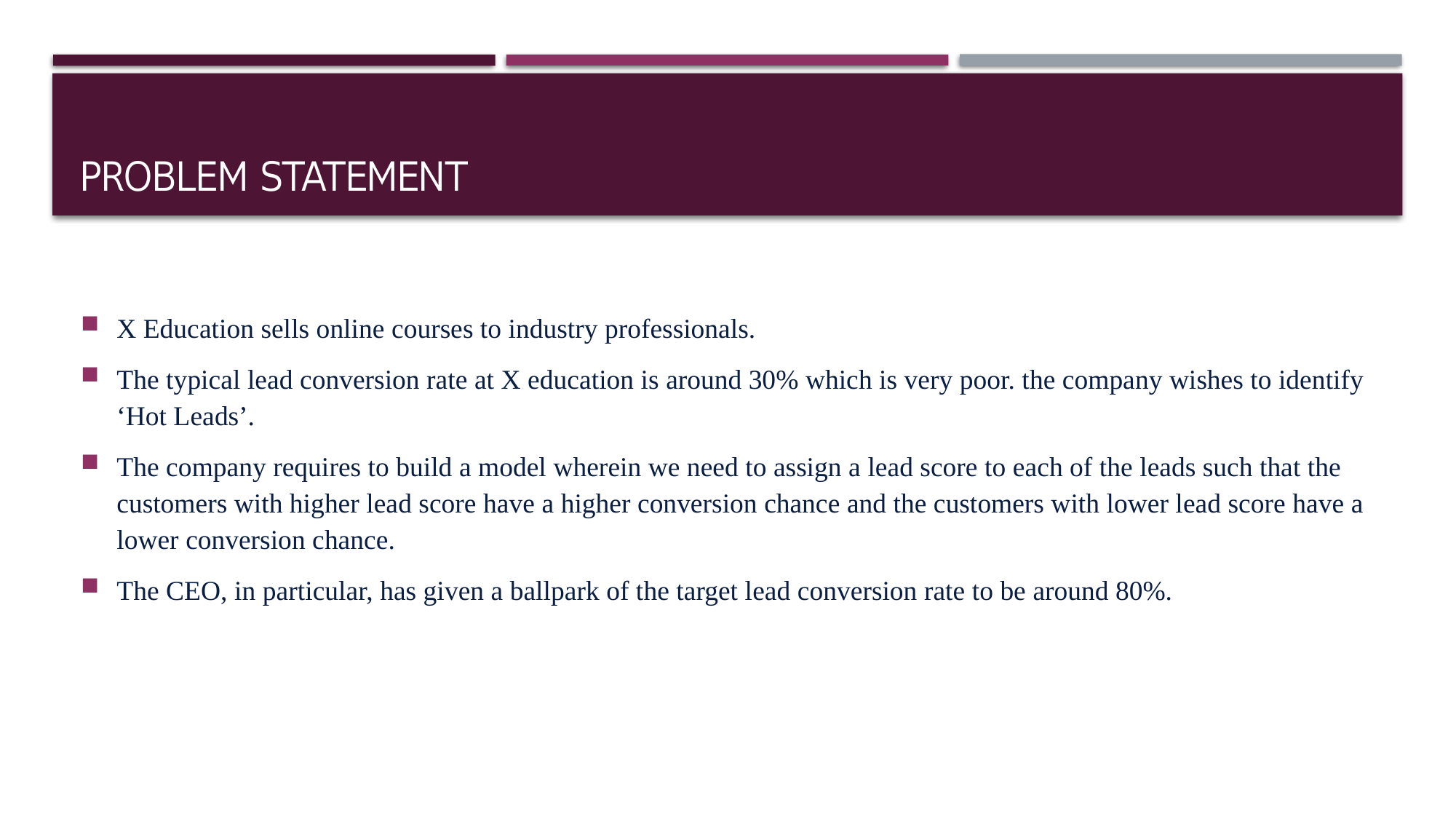

# Problem statement
X Education sells online courses to industry professionals.
The typical lead conversion rate at X education is around 30% which is very poor. the company wishes to identify ‘Hot Leads’.
The company requires to build a model wherein we need to assign a lead score to each of the leads such that the customers with higher lead score have a higher conversion chance and the customers with lower lead score have a lower conversion chance.
The CEO, in particular, has given a ballpark of the target lead conversion rate to be around 80%.